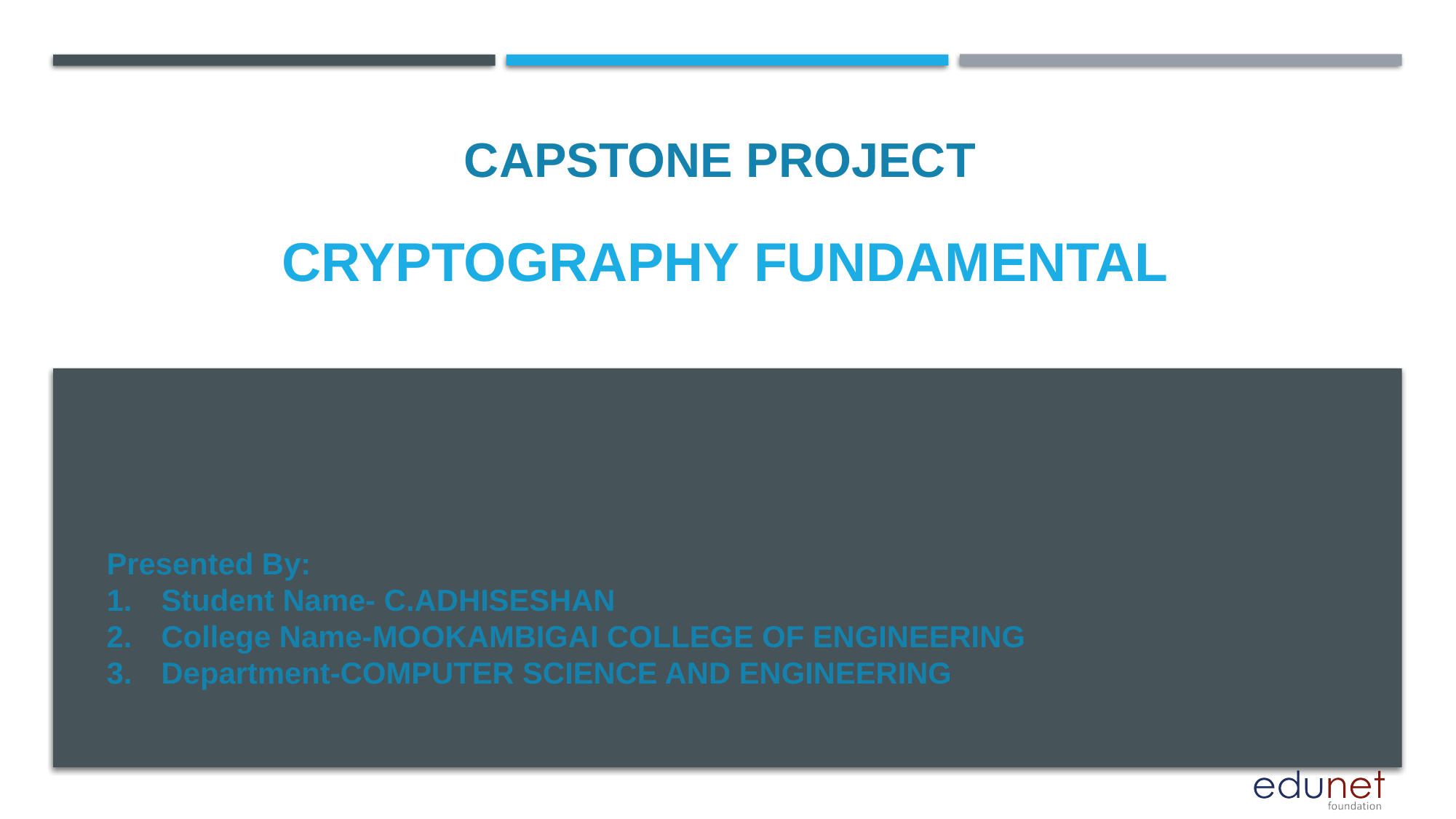

# Cryptography fundamental
CAPSTONE PROJECT
Presented By:
Student Name- C.ADHISESHAN
College Name-MOOKAMBIGAI COLLEGE OF ENGINEERING
Department-COMPUTER SCIENCE AND ENGINEERING